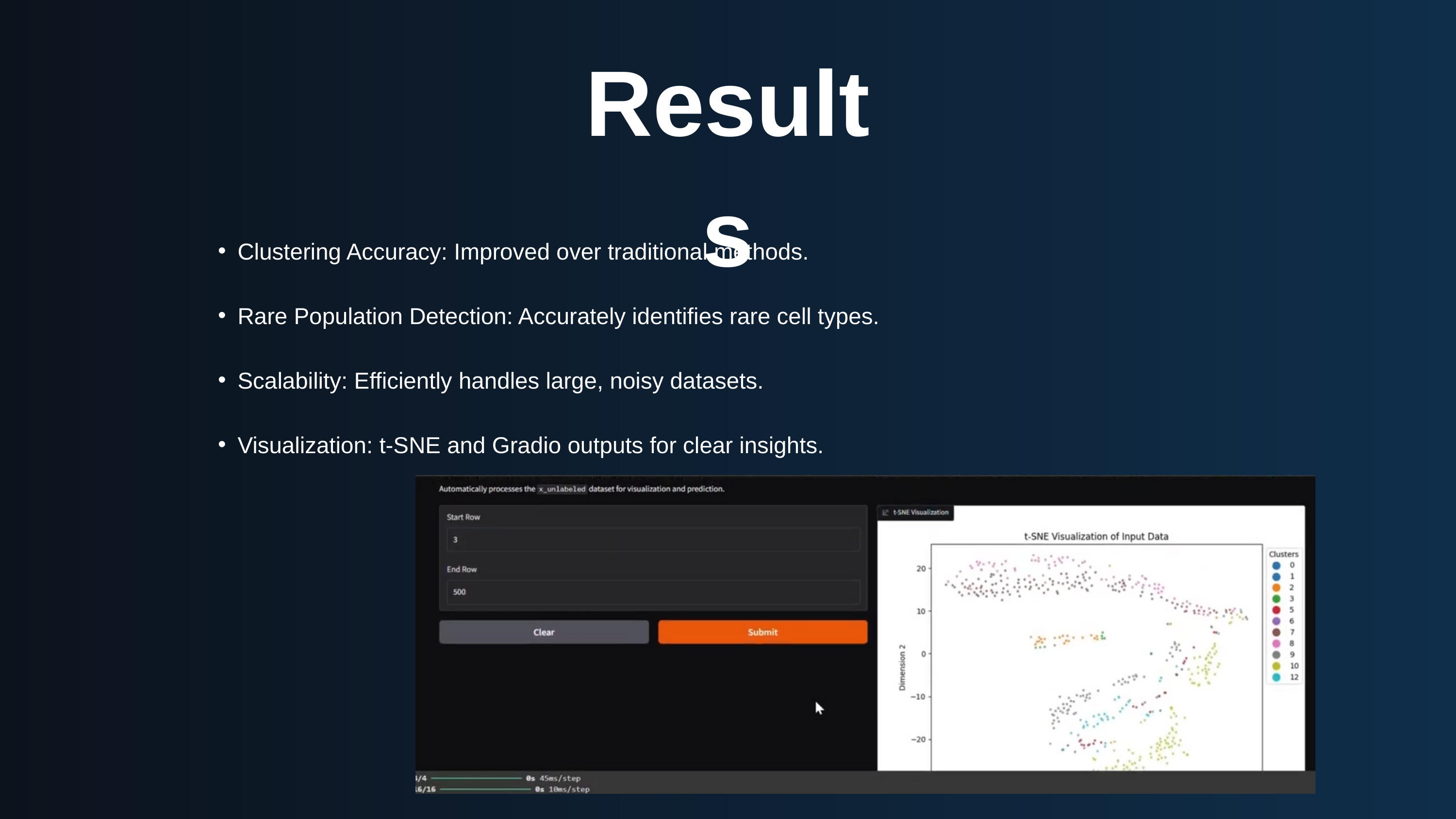

Results
Clustering Accuracy: Improved over traditional methods.

Rare Population Detection: Accurately identifies rare cell types.

Scalability: Efficiently handles large, noisy datasets.

Visualization: t-SNE and Gradio outputs for clear insights.